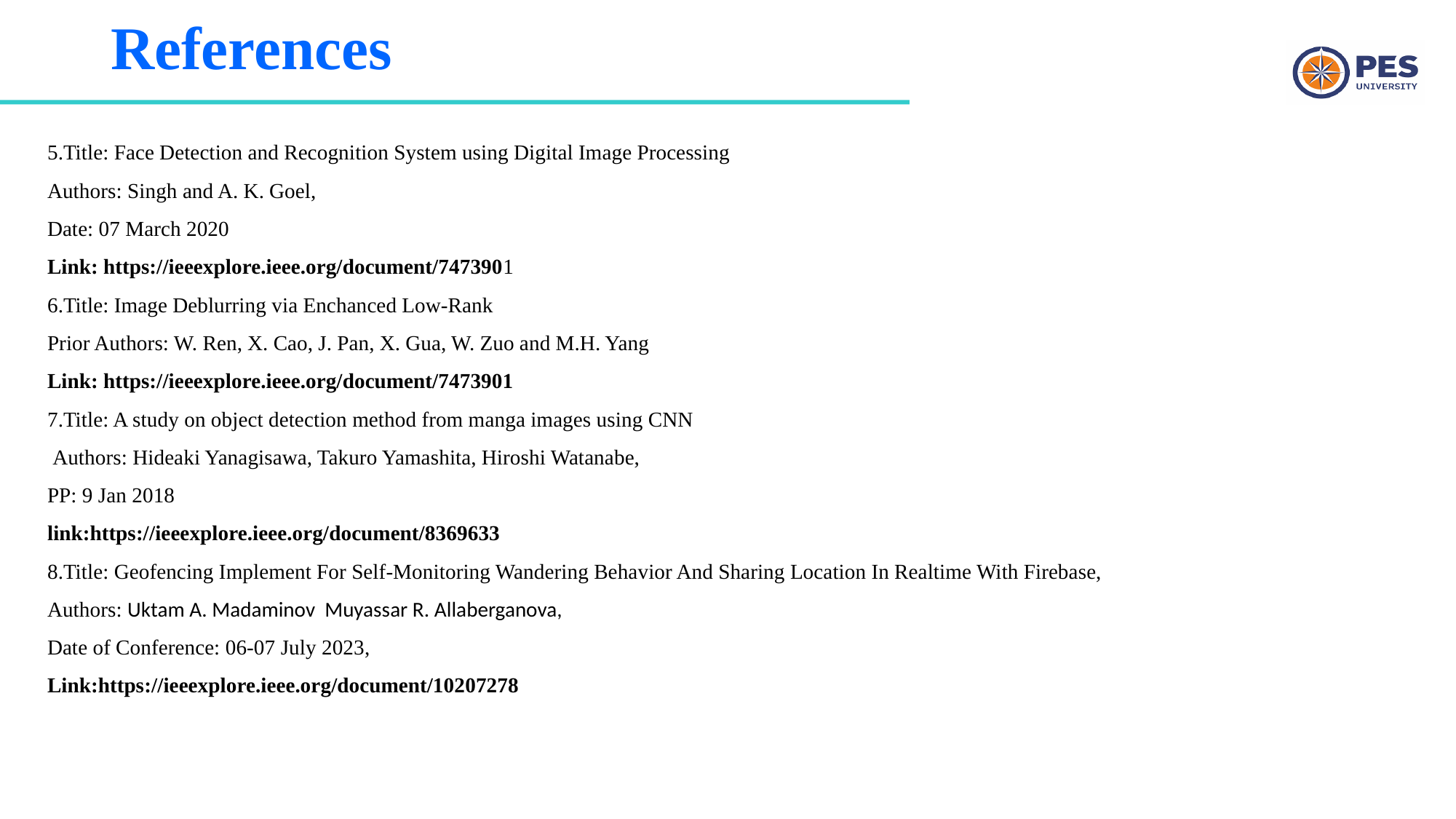

# References
5.Title: Face Detection and Recognition System using Digital Image Processing
Authors: Singh and A. K. Goel,
Date: 07 March 2020
Link: https://ieeexplore.ieee.org/document/7473901
6.Title: Image Deblurring via Enchanced Low-Rank
Prior Authors: W. Ren, X. Cao, J. Pan, X. Gua, W. Zuo and M.H. Yang
Link: https://ieeexplore.ieee.org/document/7473901
7.Title: A study on object detection method from manga images using CNN
 Authors: Hideaki Yanagisawa, Takuro Yamashita, Hiroshi Watanabe,
PP: 9 Jan 2018
link:https://ieeexplore.ieee.org/document/8369633
8.Title: Geofencing Implement For Self-Monitoring Wandering Behavior And Sharing Location In Realtime With Firebase,
Authors: Uktam A. Madaminov  Muyassar R. Allaberganova,
Date of Conference: 06-07 July 2023,
Link:https://ieeexplore.ieee.org/document/10207278